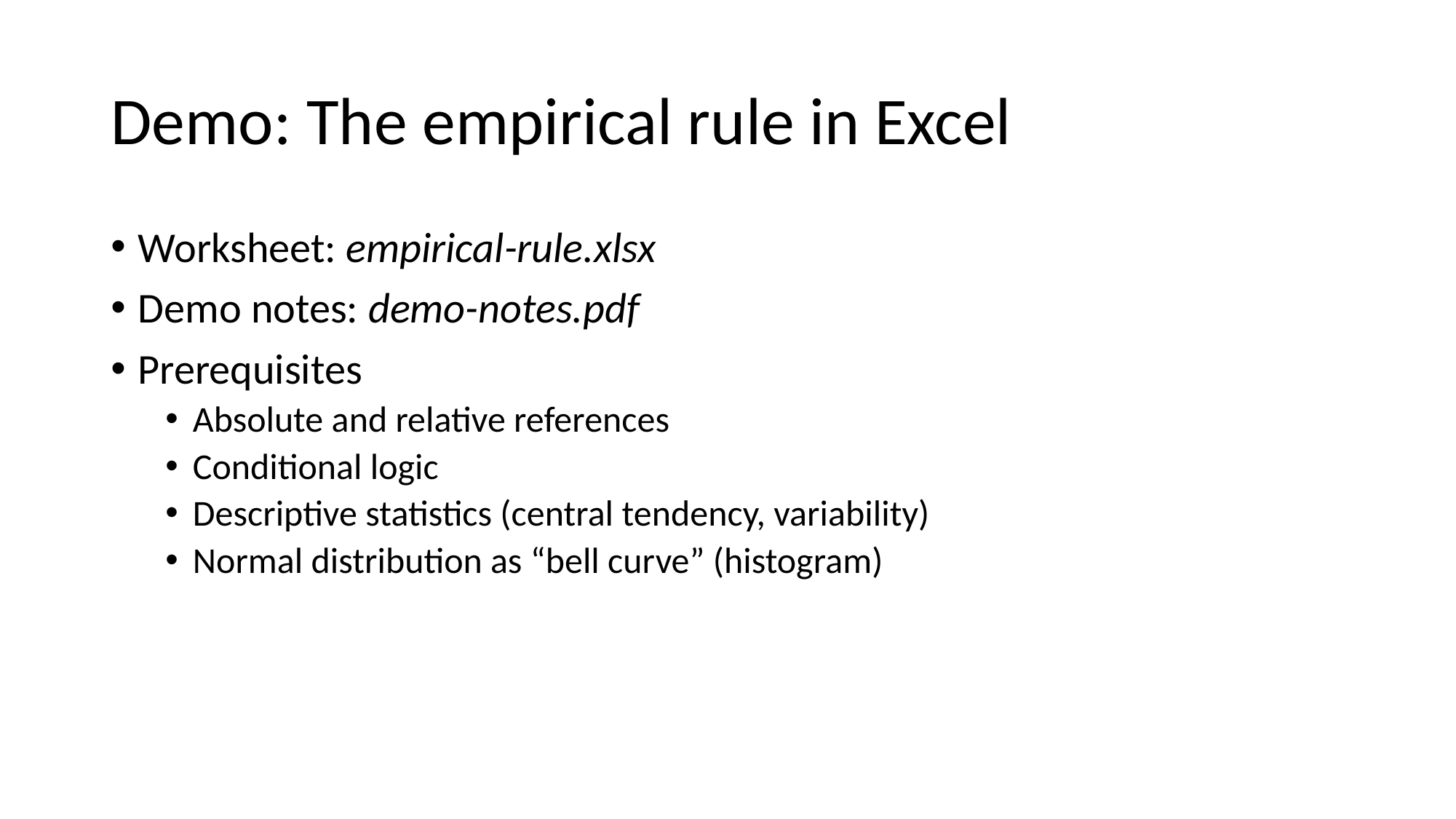

# Demo: The empirical rule in Excel
Worksheet: empirical-rule.xlsx
Demo notes: demo-notes.pdf
Prerequisites
Absolute and relative references
Conditional logic
Descriptive statistics (central tendency, variability)
Normal distribution as “bell curve” (histogram)